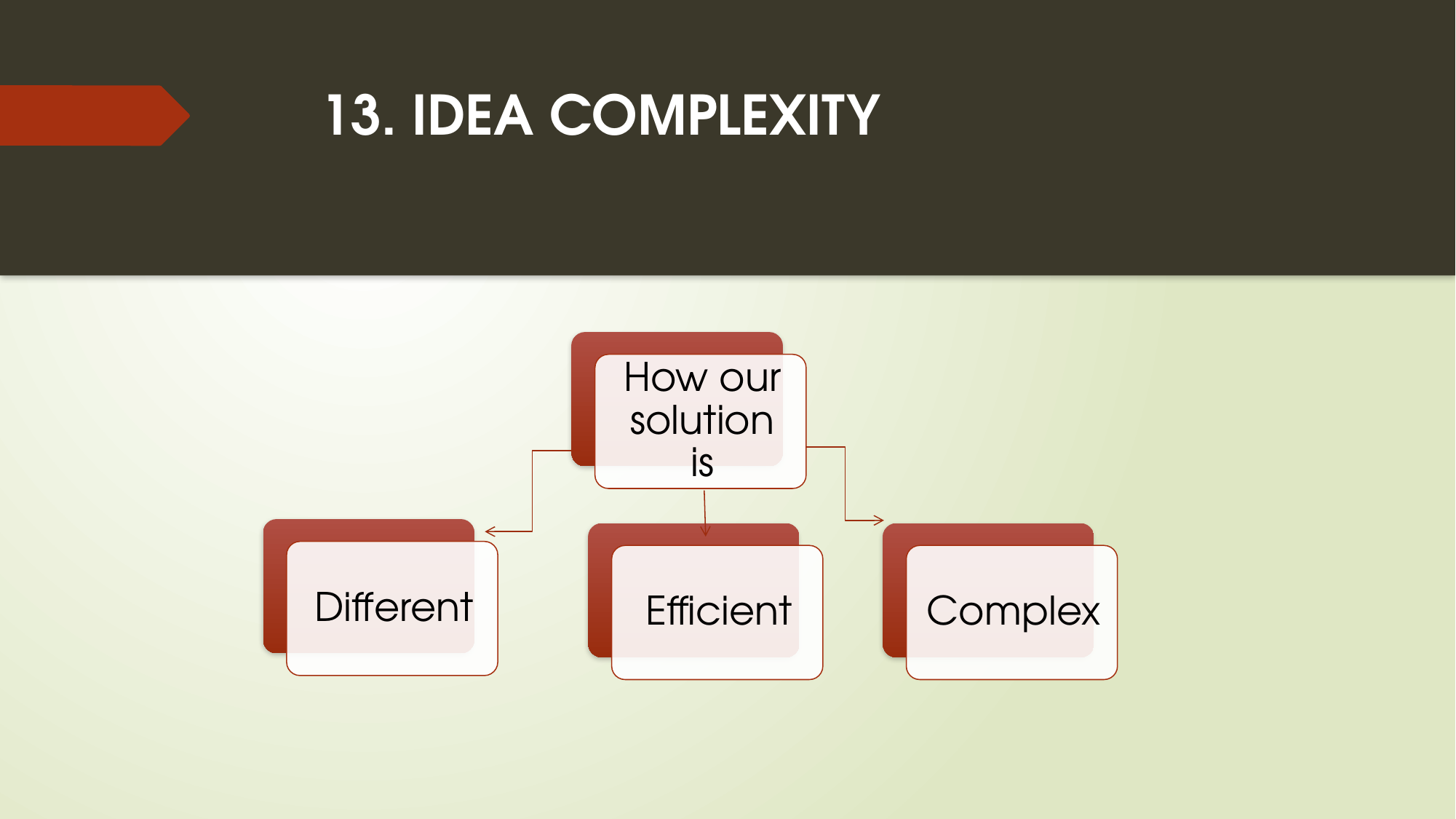

h
# 13. IDEA COMPLEXITY

How our solution is
Different
Efficient
Complex